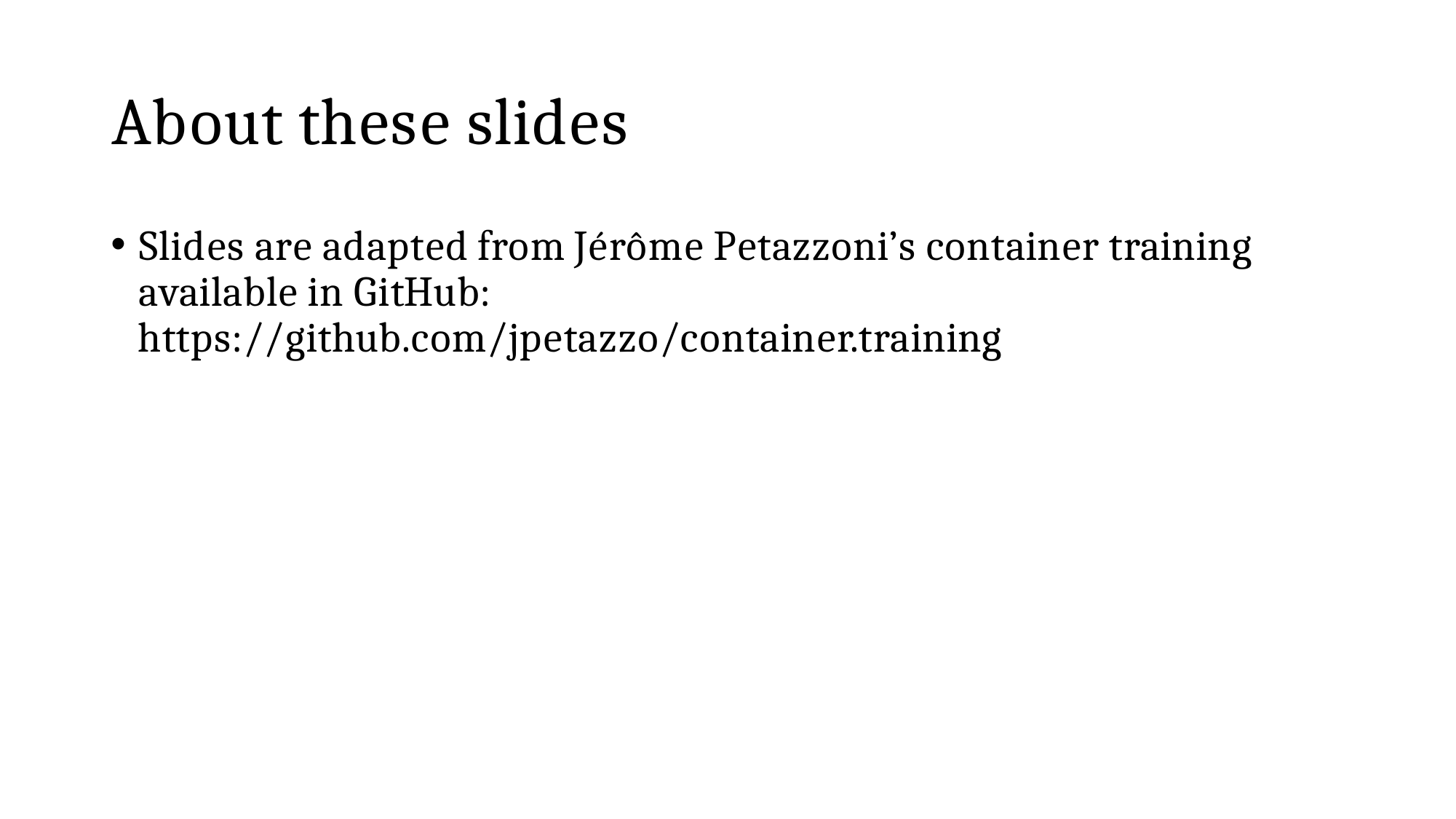

# About these slides
Slides are adapted from Jérôme Petazzoni’s container training available in GitHub:
https://github.com/jpetazzo/container.training